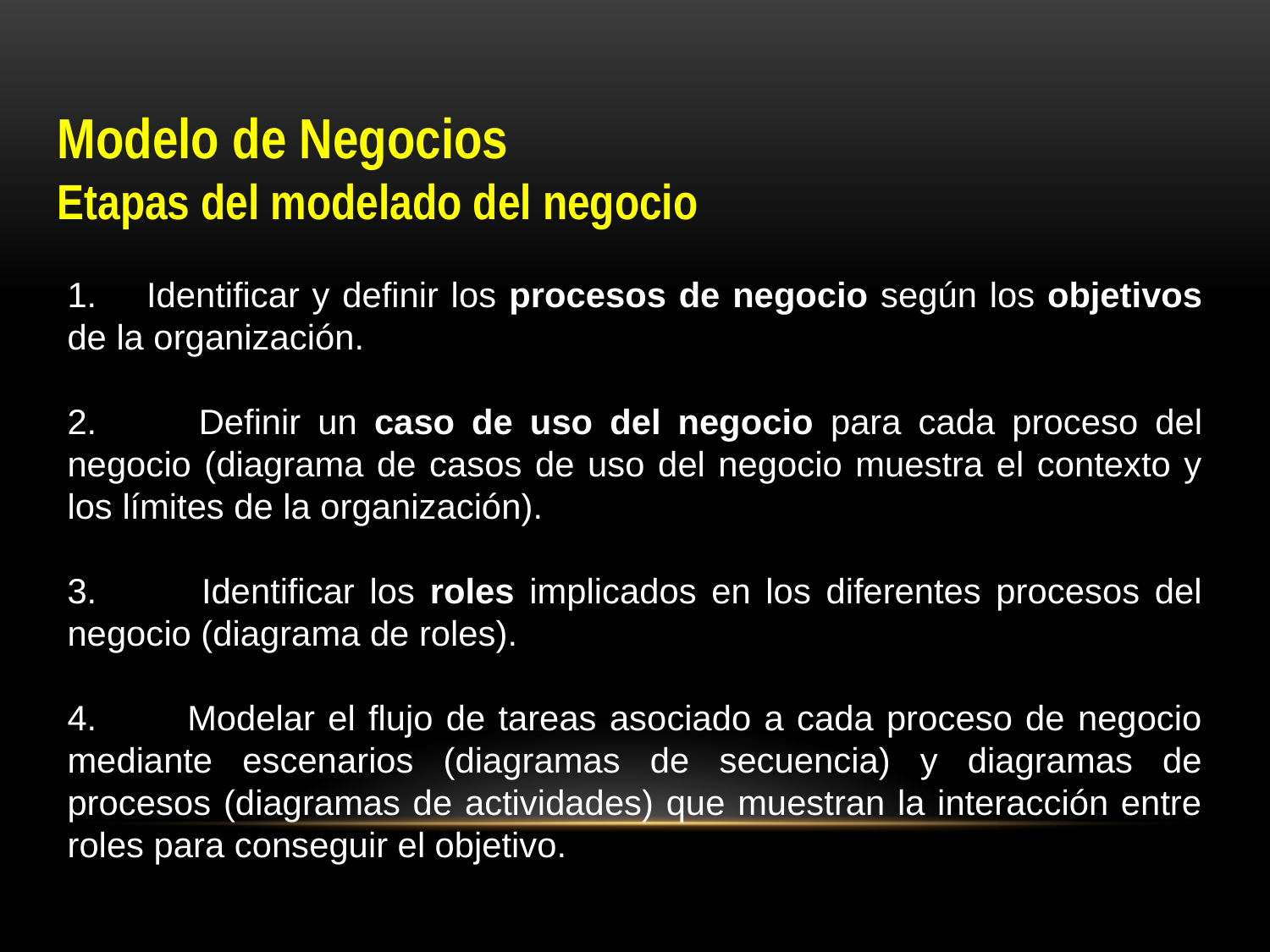

Modelo de Negocios
Etapas del modelado del negocio
1.    Identificar y definir los procesos de negocio según los objetivos de la organización.

      Definir un caso de uso del negocio para cada proceso del negocio (diagrama de casos de uso del negocio muestra el contexto y los límites de la organización).

       Identificar los roles implicados en los diferentes procesos del negocio (diagrama de roles).

       Modelar el flujo de tareas asociado a cada proceso de negocio mediante escenarios (diagramas de secuencia) y diagramas de procesos (diagramas de actividades) que muestran la interacción entre roles para conseguir el objetivo.